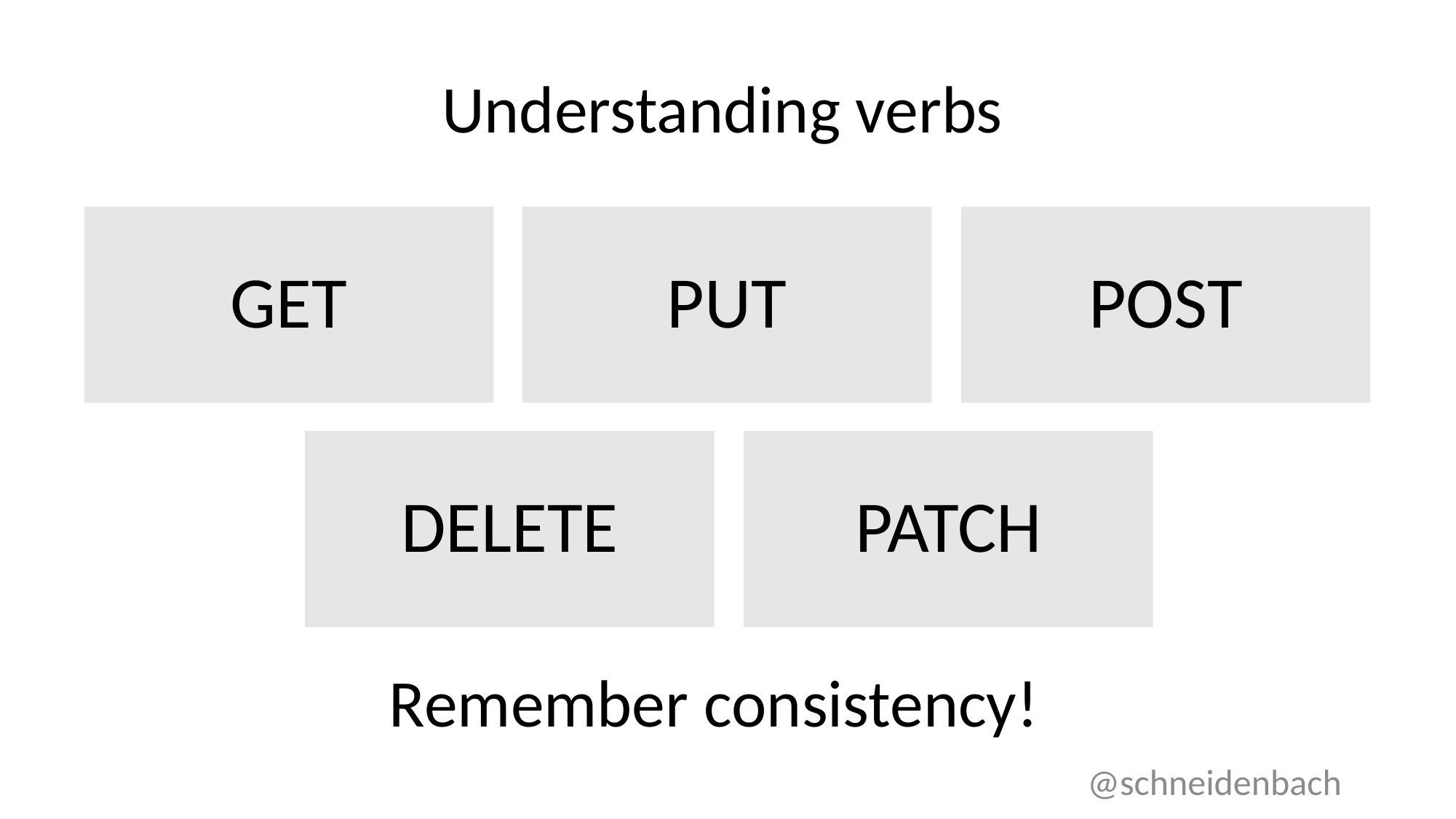

# Understanding verbs
GET
PUT
POST

DELETE
PATCH
Remember consistency!

@schneidenbach